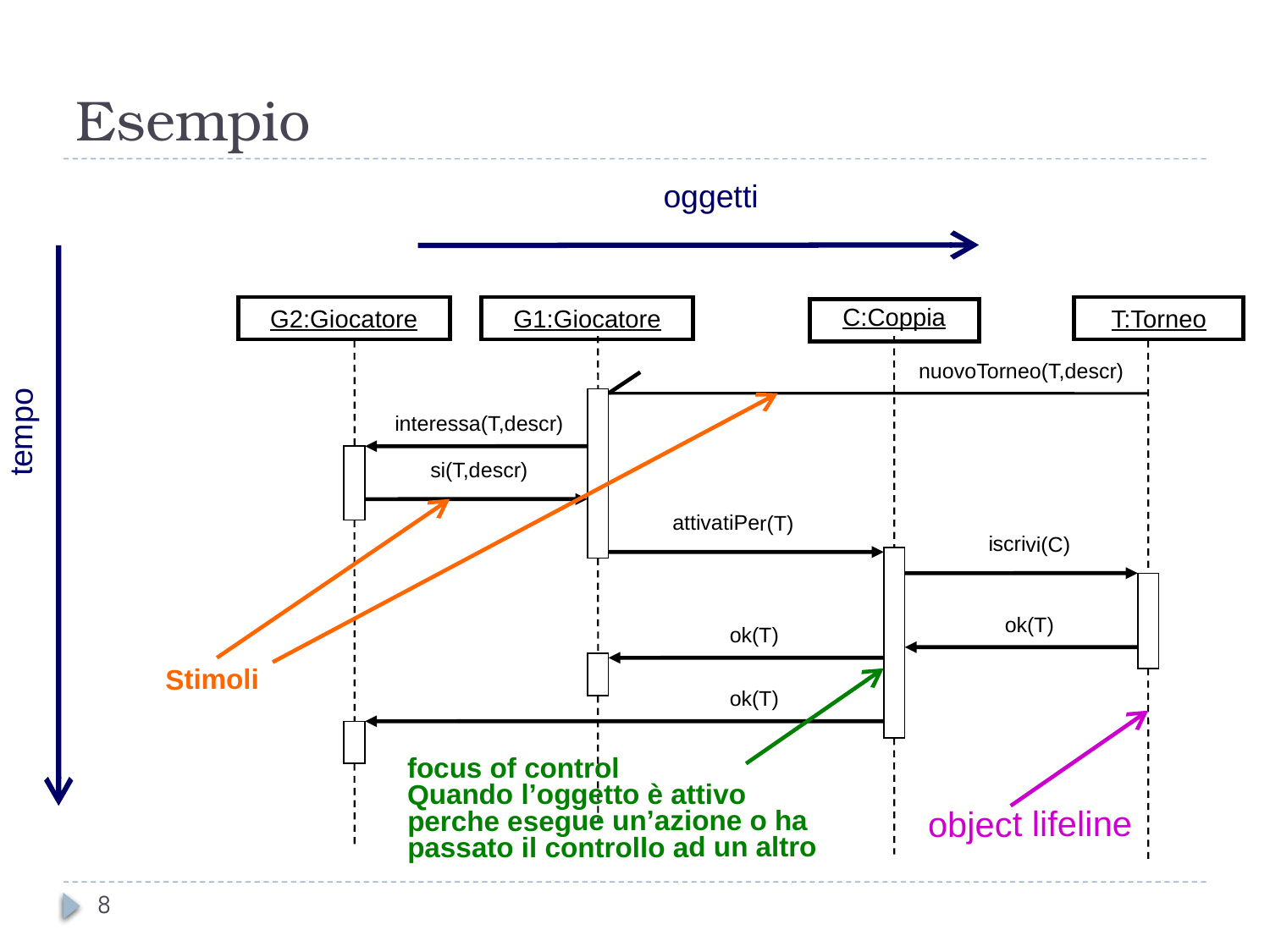

# Esempio

oggetti

tempo
C:Coppia

G2:Giocatore

G1:Giocatore

T:Torneo

nuovoTorneo(T,descr)

 interessa(T,descr)

 si(T,descr)

 attivatiPer(T)
 iscrivi(C)

 ok(T)
 ok(T)

 ok(T)

Stimoli

focus of control
Quando l’oggetto è attivo
perche esegue un’azione o ha
passato il controllo ad un altro

object lifeline
8